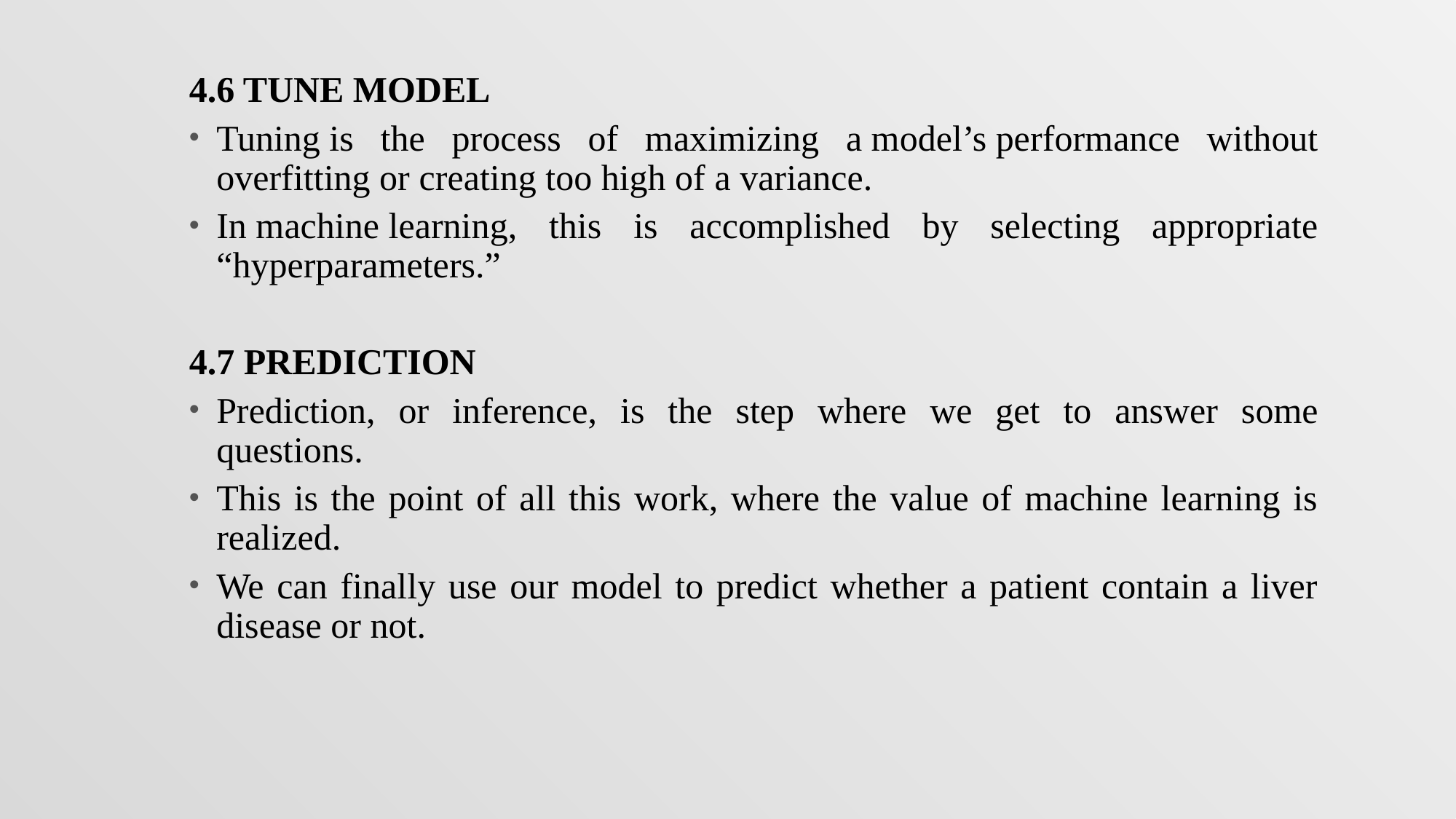

4.6 TUNE MODEL
Tuning is the process of maximizing a model’s performance without overfitting or creating too high of a variance.
In machine learning, this is accomplished by selecting appropriate “hyperparameters.”

4.7 PREDICTION
Prediction, or inference, is the step where we get to answer some questions.
This is the point of all this work, where the value of machine learning is realized.
We can finally use our model to predict whether a patient contain a liver disease or not.